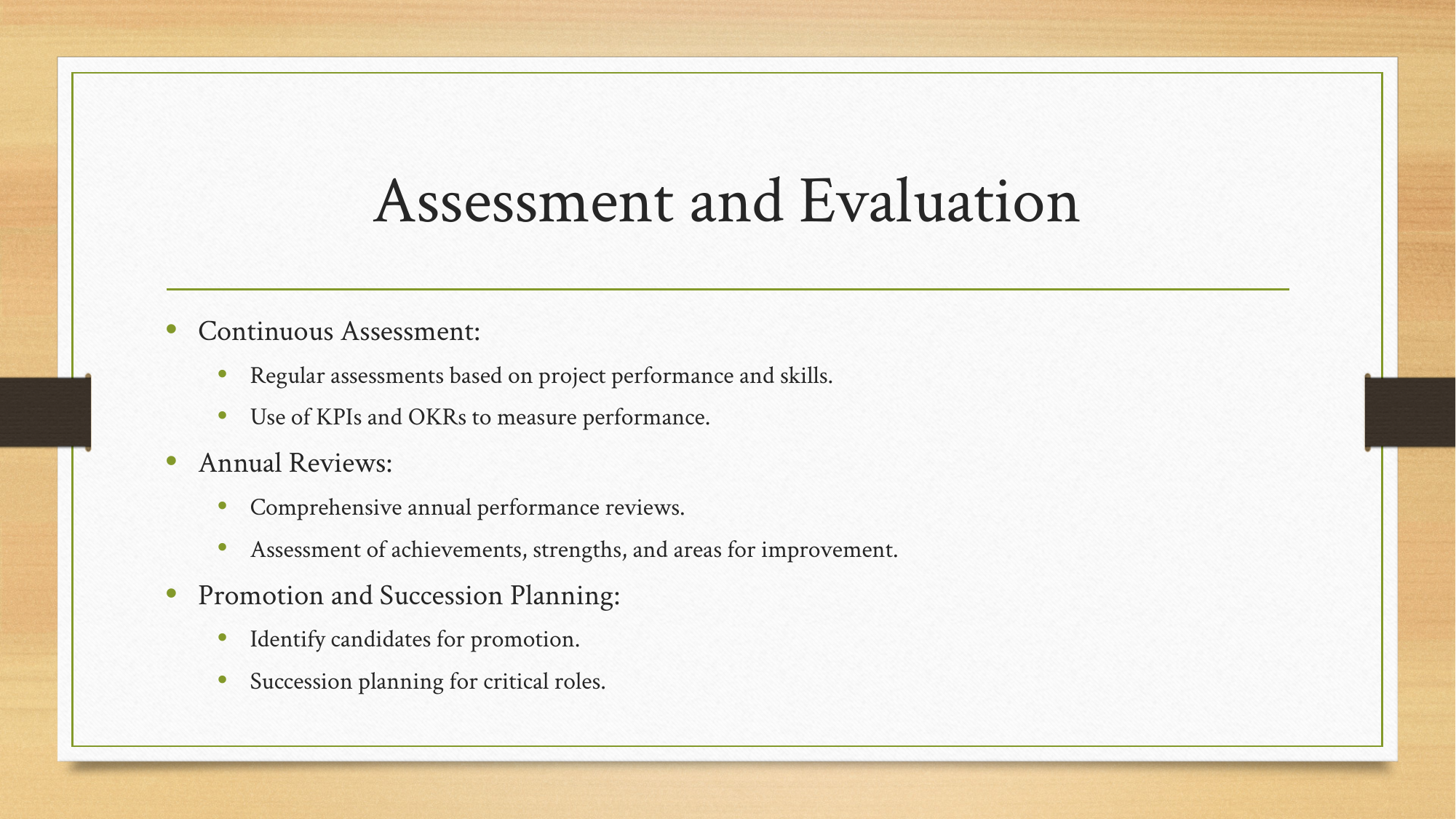

# Assessment and Evaluation
Continuous Assessment:
Regular assessments based on project performance and skills.
Use of KPIs and OKRs to measure performance.
Annual Reviews:
Comprehensive annual performance reviews.
Assessment of achievements, strengths, and areas for improvement.
Promotion and Succession Planning:
Identify candidates for promotion.
Succession planning for critical roles.